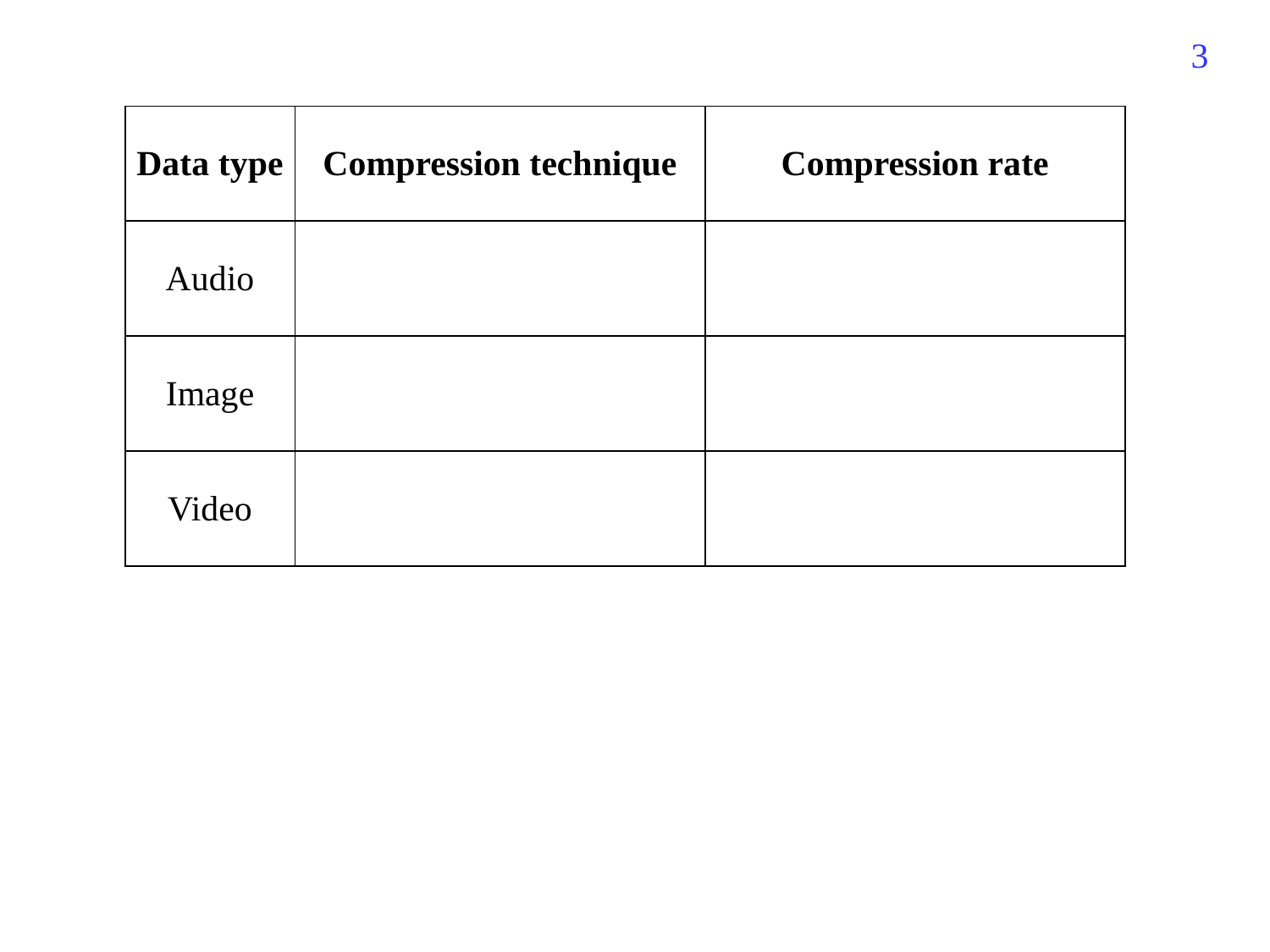

3
| Data type | Compression technique | Compression rate |
| --- | --- | --- |
| Audio |  |  |
| Image |  |  |
| Video |  |  |